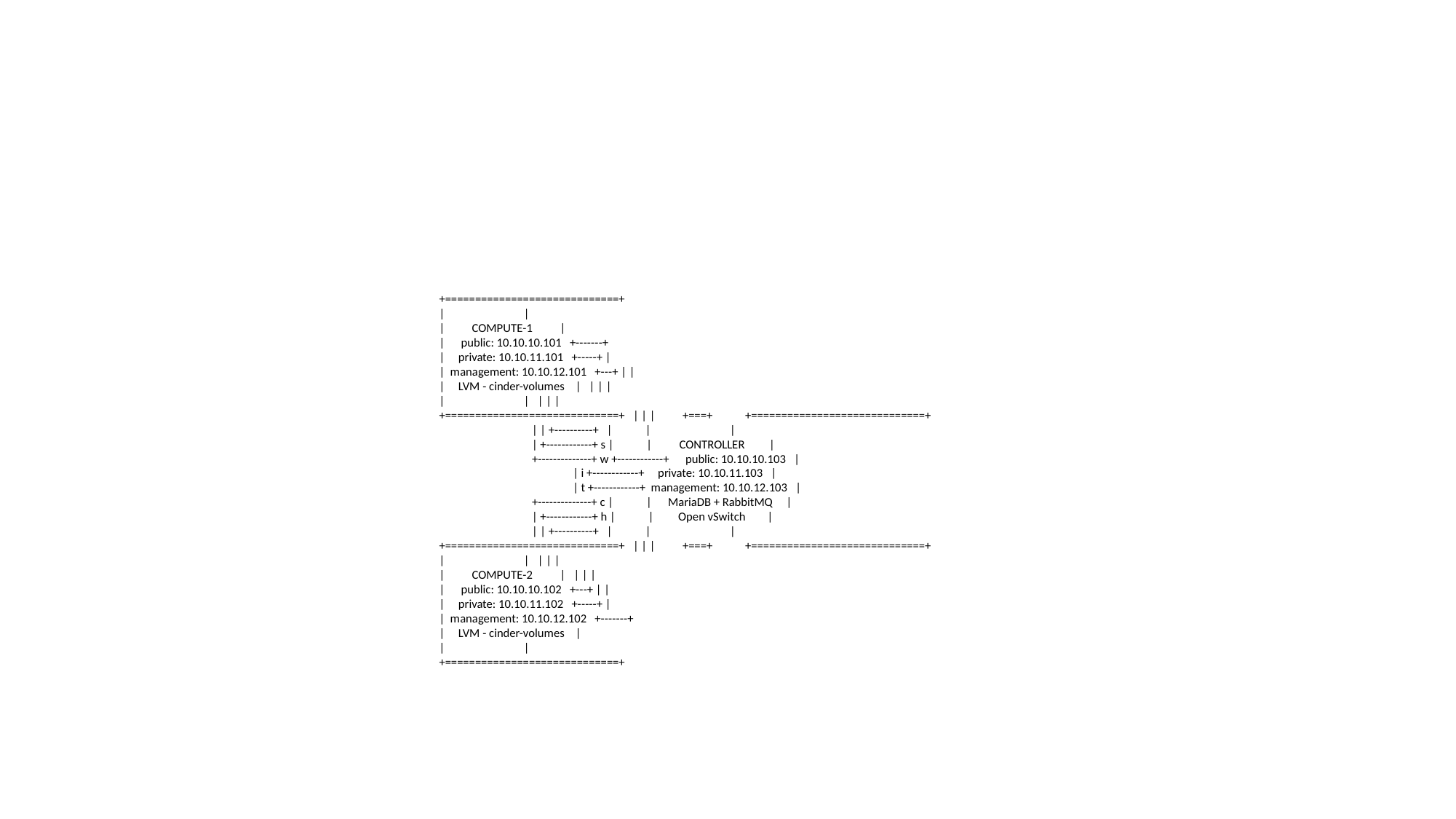

#

    +=============================+
    |                             |
    |          COMPUTE-1          |
    |      public: 10.10.10.101   +-------+
    |     private: 10.10.11.101   +-----+ |
    |  management: 10.10.12.101   +---+ | |
    |     LVM - cinder-volumes    |   | | |
    |                             |   | | |
    +=============================+   | | |          +===+            +=============================+
                                      | | +----------+   |            |                             |
                                      | +------------+ s |            |          CONTROLLER         |
                                      +--------------+ w +------------+      public: 10.10.10.103   |
                                                     | i +------------+     private: 10.10.11.103   |
                                                     | t +------------+  management: 10.10.12.103   |
                                      +--------------+ c |            |      MariaDB + RabbitMQ     |
                                      | +------------+ h |            |         Open vSwitch        |
                                      | | +----------+   |            |                             |
    +=============================+   | | |          +===+            +=============================+
    |                             |   | | |
    |          COMPUTE-2          |   | | |
    |      public: 10.10.10.102   +---+ | |
    |     private: 10.10.11.102   +-----+ |
    |  management: 10.10.12.102   +-------+
    |     LVM - cinder-volumes    |
    |                             |
    +=============================+